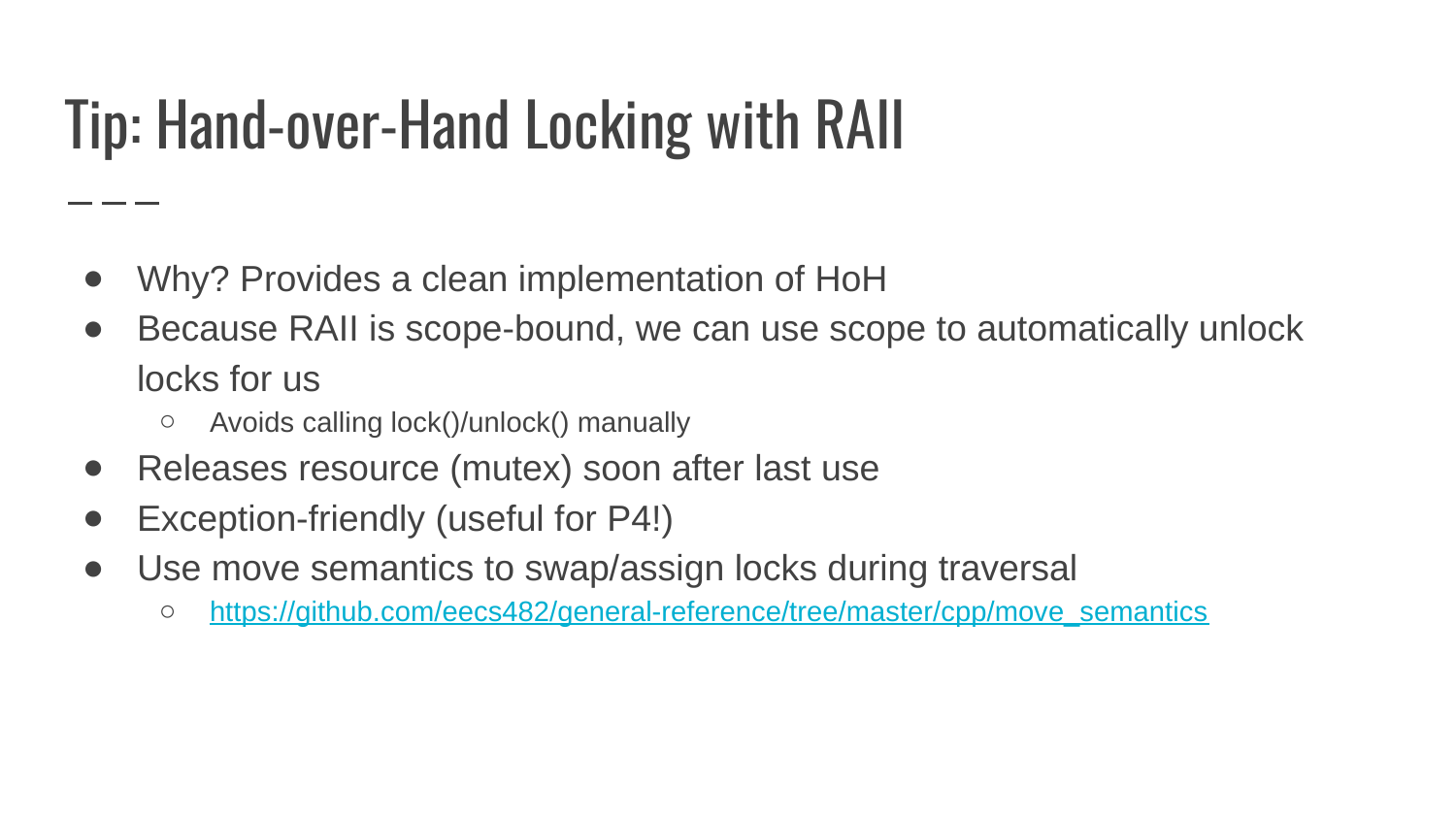

# Tip: Hand-over-Hand Locking with RAII
Why? Provides a clean implementation of HoH
Because RAII is scope-bound, we can use scope to automatically unlock locks for us
Avoids calling lock()/unlock() manually
Releases resource (mutex) soon after last use
Exception-friendly (useful for P4!)
Use move semantics to swap/assign locks during traversal
https://github.com/eecs482/general-reference/tree/master/cpp/move_semantics